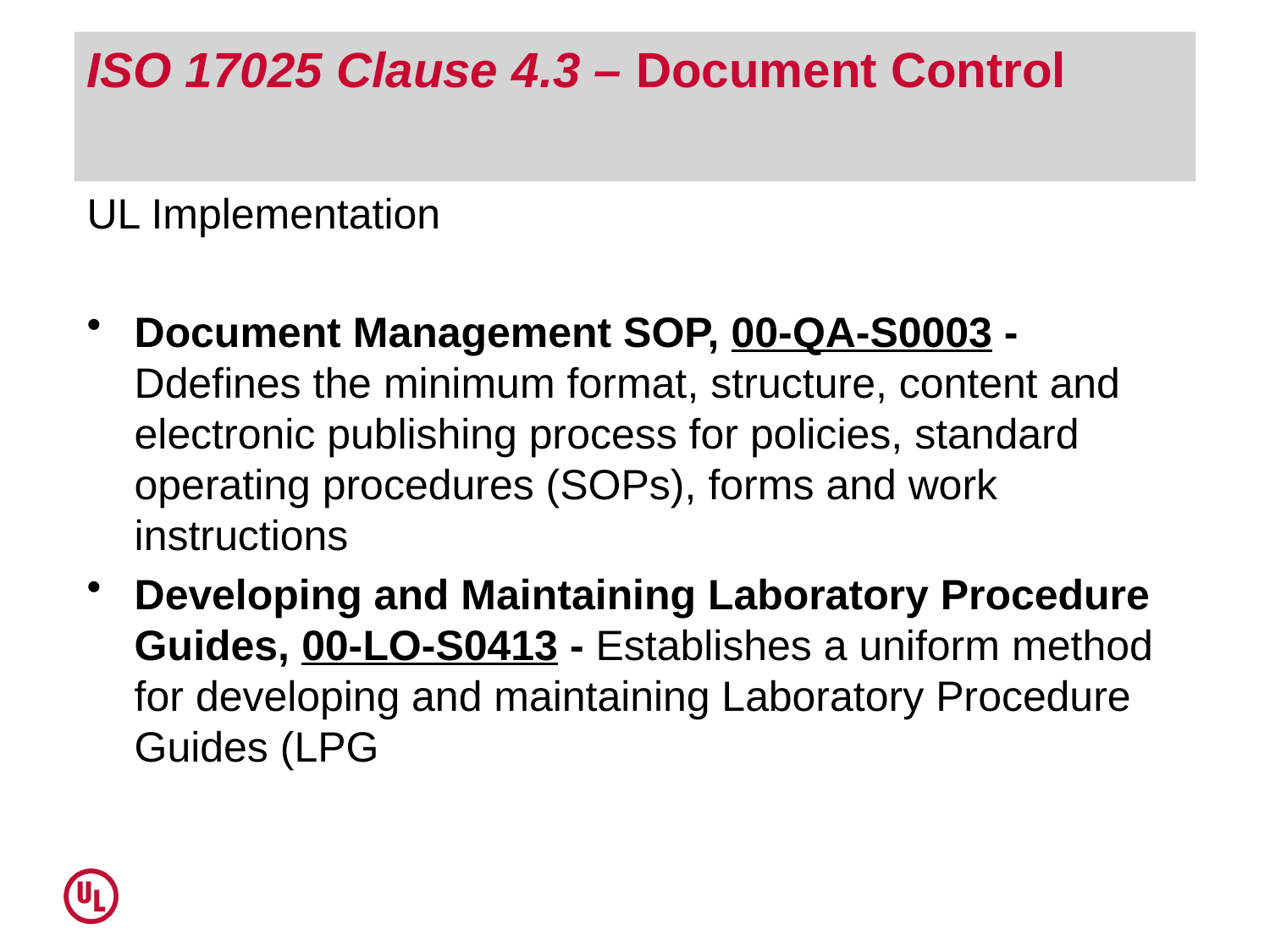

# ISO 17025 Clause 4.3 – Document Control
UL Implementation

Document Management SOP, 00-QA-S0003 -    Ddefines the minimum format, structure, content and electronic publishing process for policies, standard operating procedures (SOPs), forms and work instructions
Developing and Maintaining Laboratory Procedure Guides, 00-LO-S0413 - Establishes a uniform method for developing and maintaining Laboratory Procedure Guides (LPG